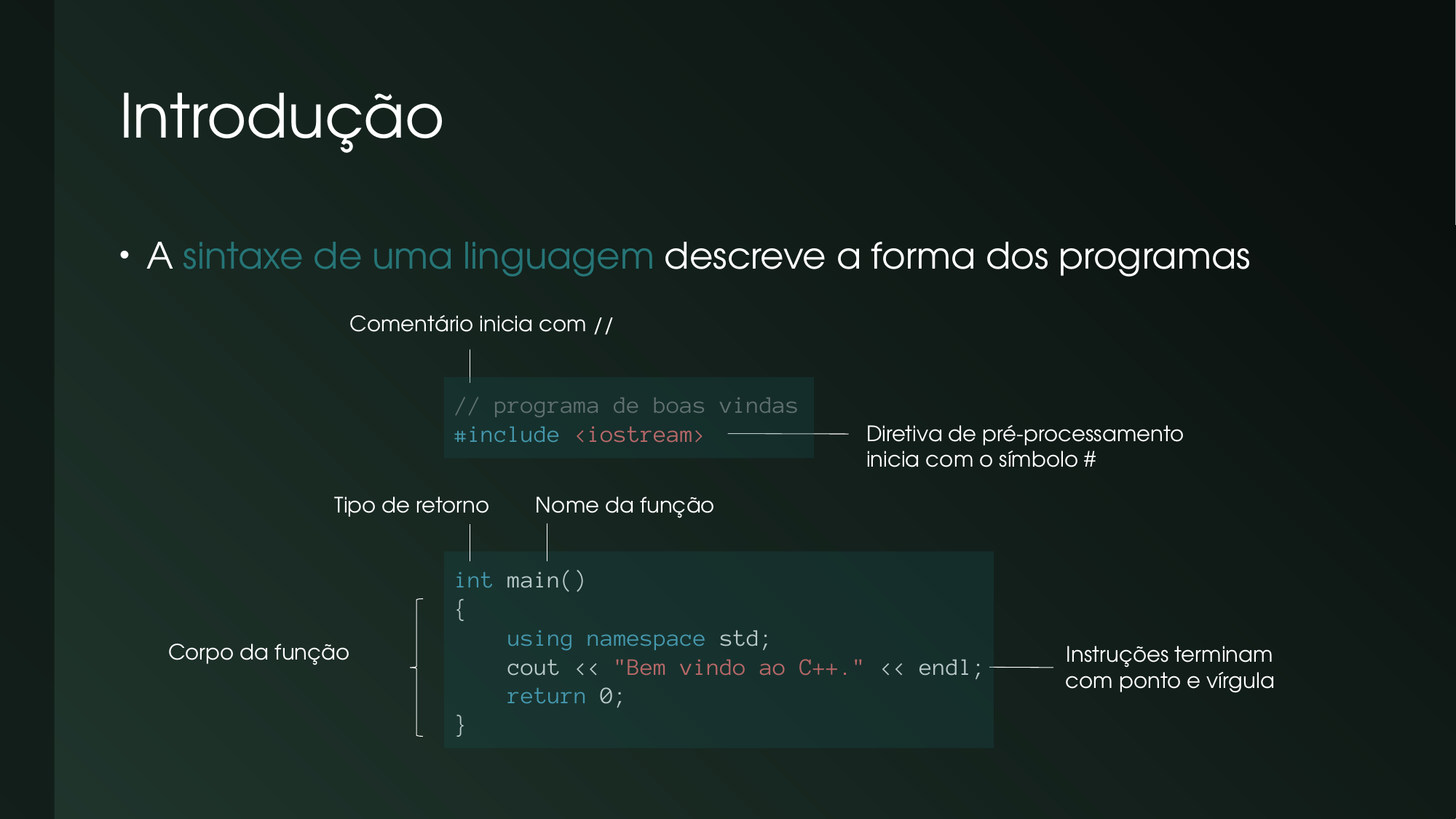

# Introdução
A sintaxe de uma linguagem descreve a forma dos programas

Comentário inicia com //

// programa de boas vindas
#include <iostream>

int main()
{
    using namespace std;
    cout << "Bem vindo ao C++." << endl;
    return 0;
}
Diretiva de pré-processamento
inicia com o símbolo #
Tipo de retorno
Nome da função

Corpo da função
Instruções terminam com ponto e vírgula